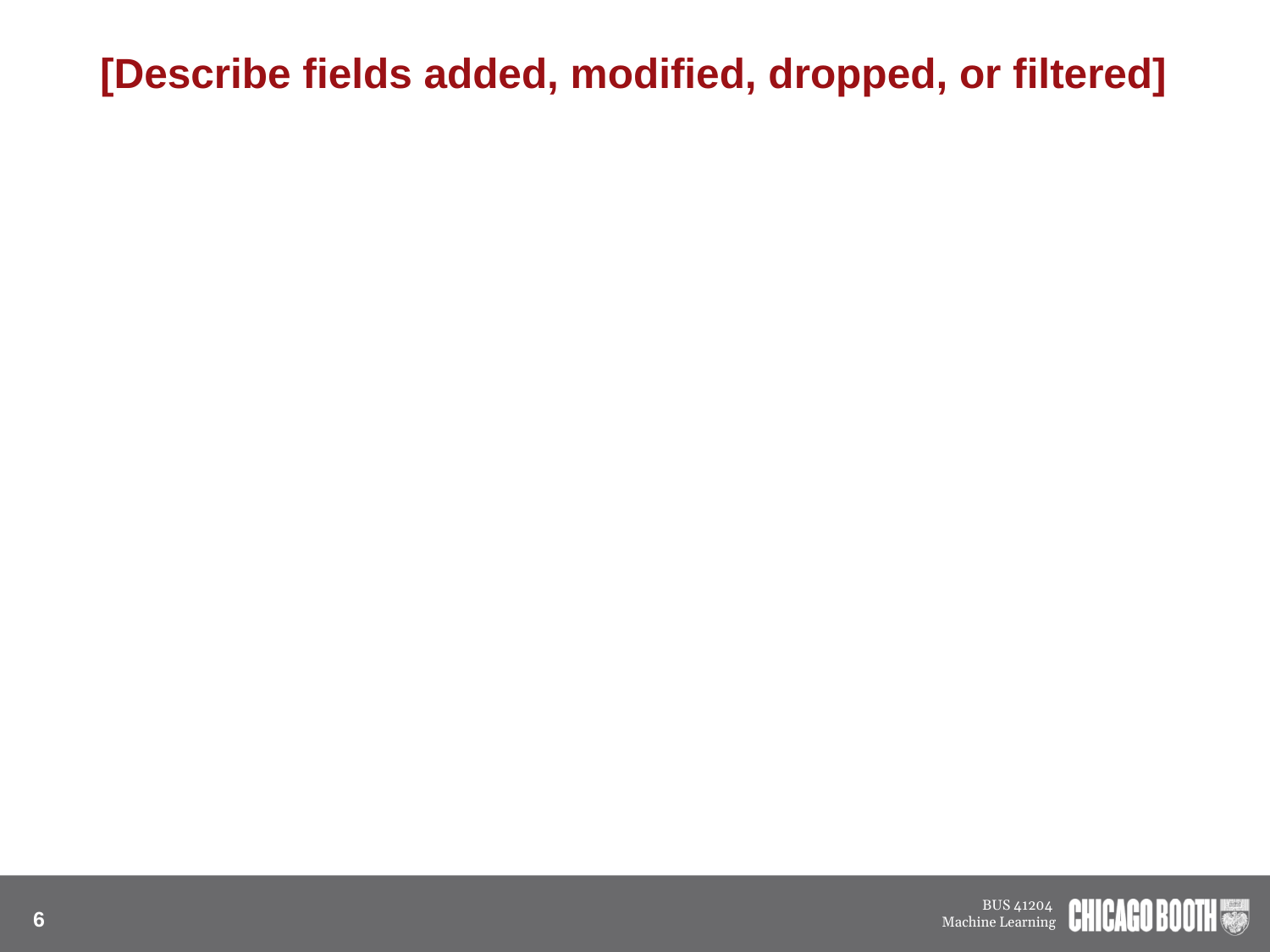

# [Describe fields added, modified, dropped, or filtered]